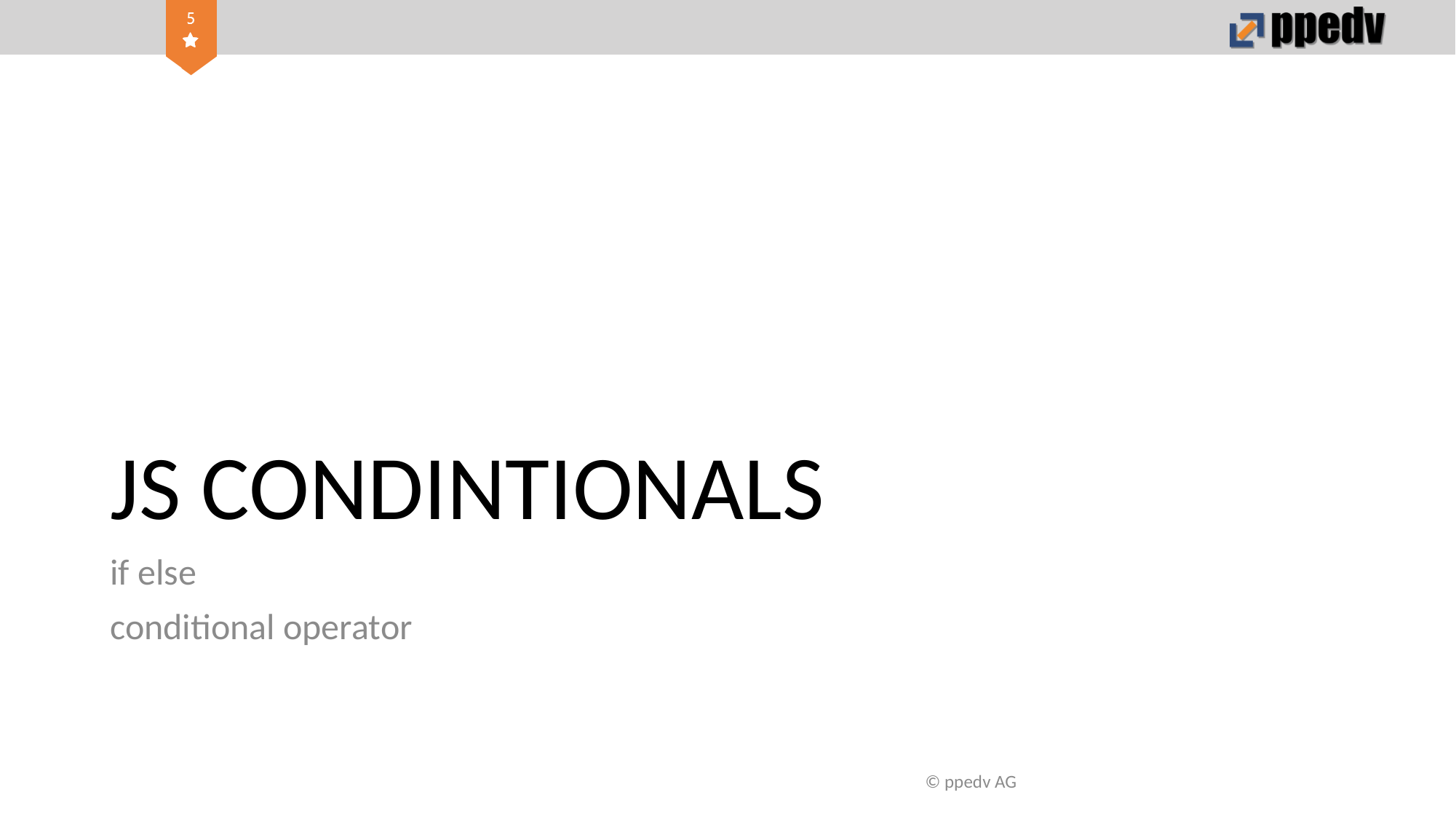

# JS CONDINTIONALS
if else
conditional operator
© ppedv AG